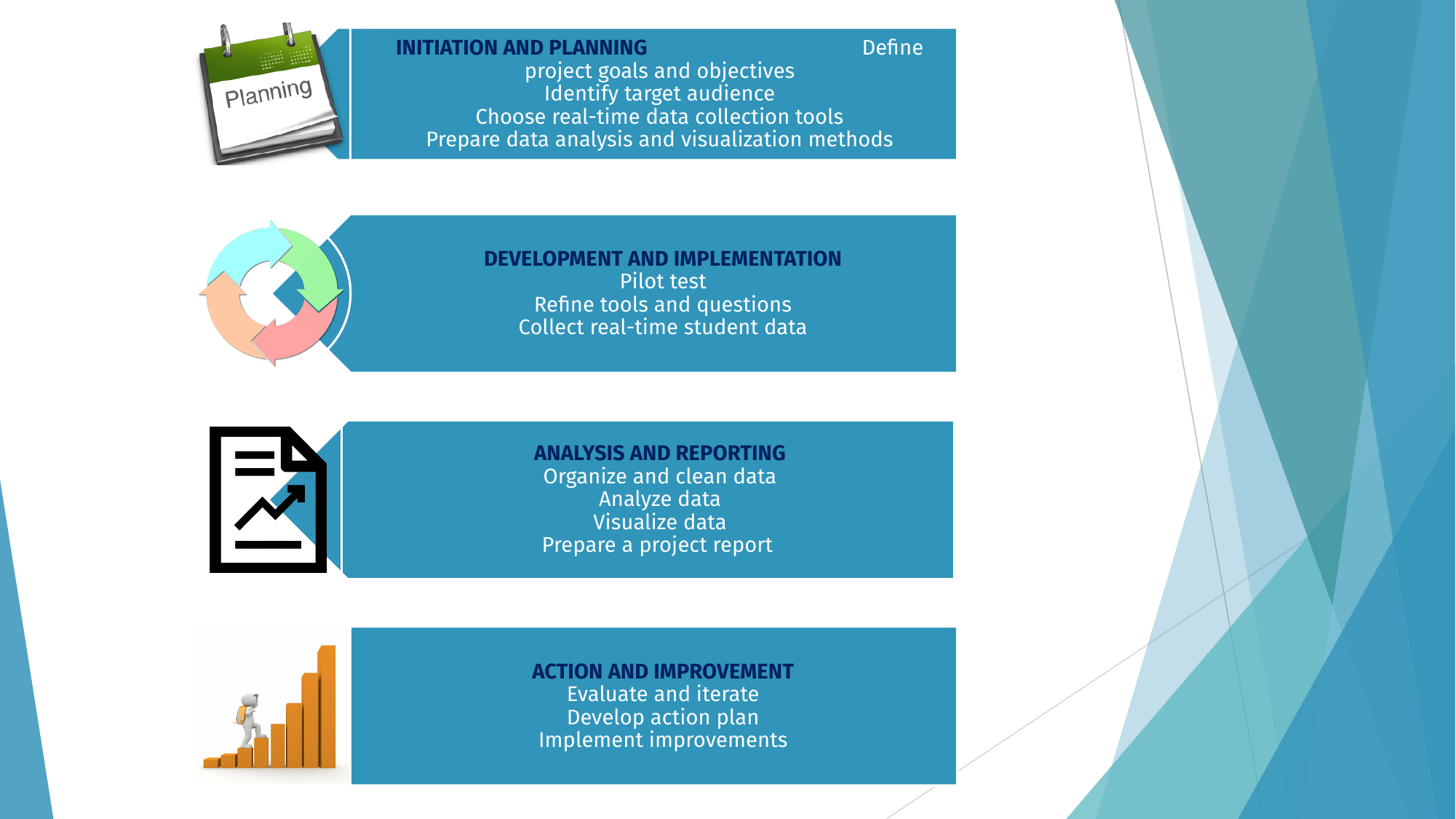

INITIATION AND PLANNING                                          Define project goals and objectives
Identify target audience
Choose real-time data collection tools
Prepare data analysis and visualization methods

DEVELOPMENT AND IMPLEMENTATION
Pilot test
Refine tools and questions
Collect real-time student data

ANALYSIS AND REPORTING
Organize and clean data
Analyze data
Visualize data
Prepare a project report

ACTION AND IMPROVEMENT
Evaluate and iterate
Develop action plan
Implement improvements